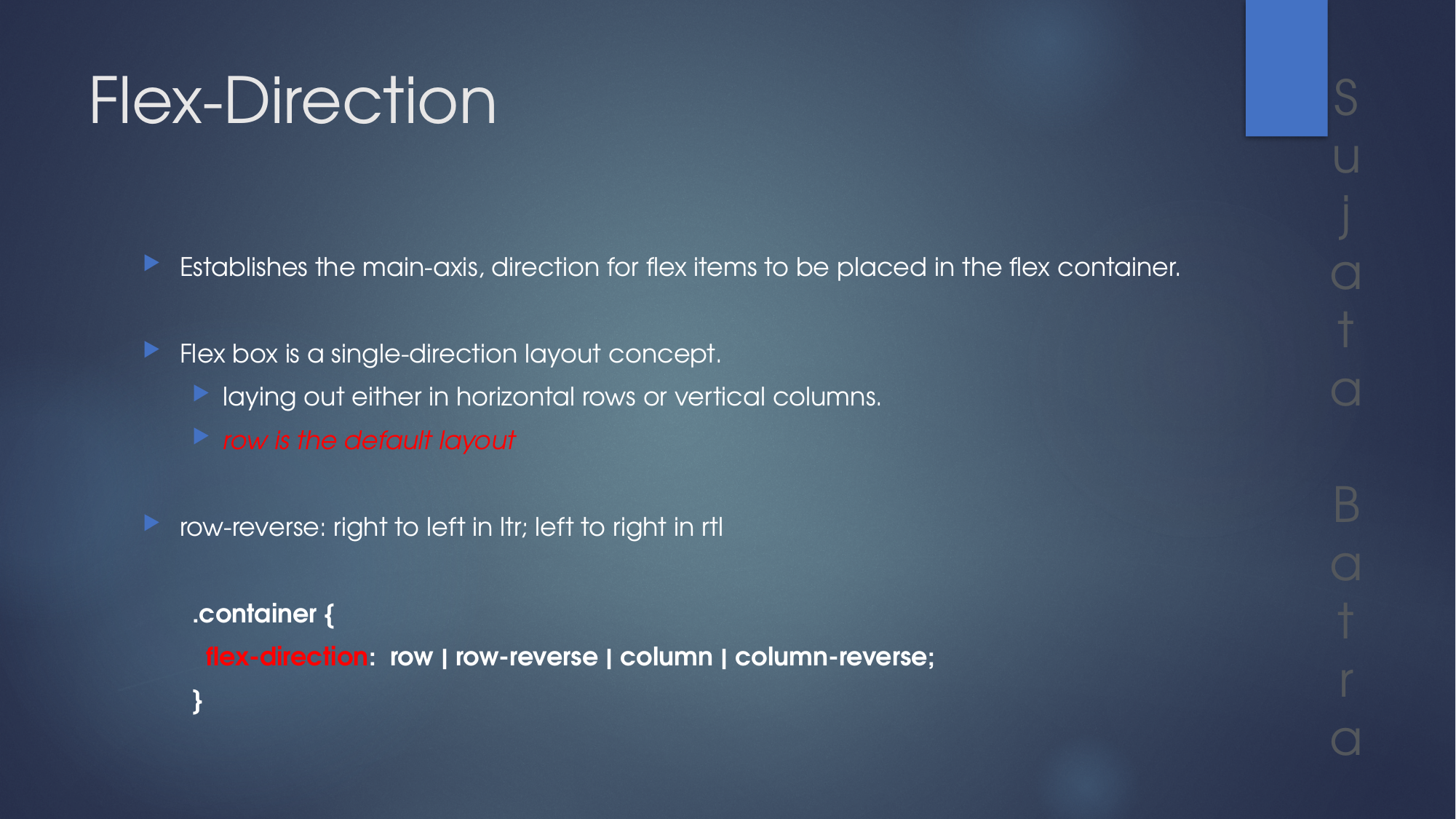

# Flex-Direction
Establishes the main-axis, direction for flex items to be placed in the flex container.

Flex box is a single-direction layout concept.
laying out either in horizontal rows or vertical columns.
row is the default layout

row-reverse: right to left in ltr; left to right in rtl

.container {
  flex-direction:  row | row-reverse | column | column-reverse;
}